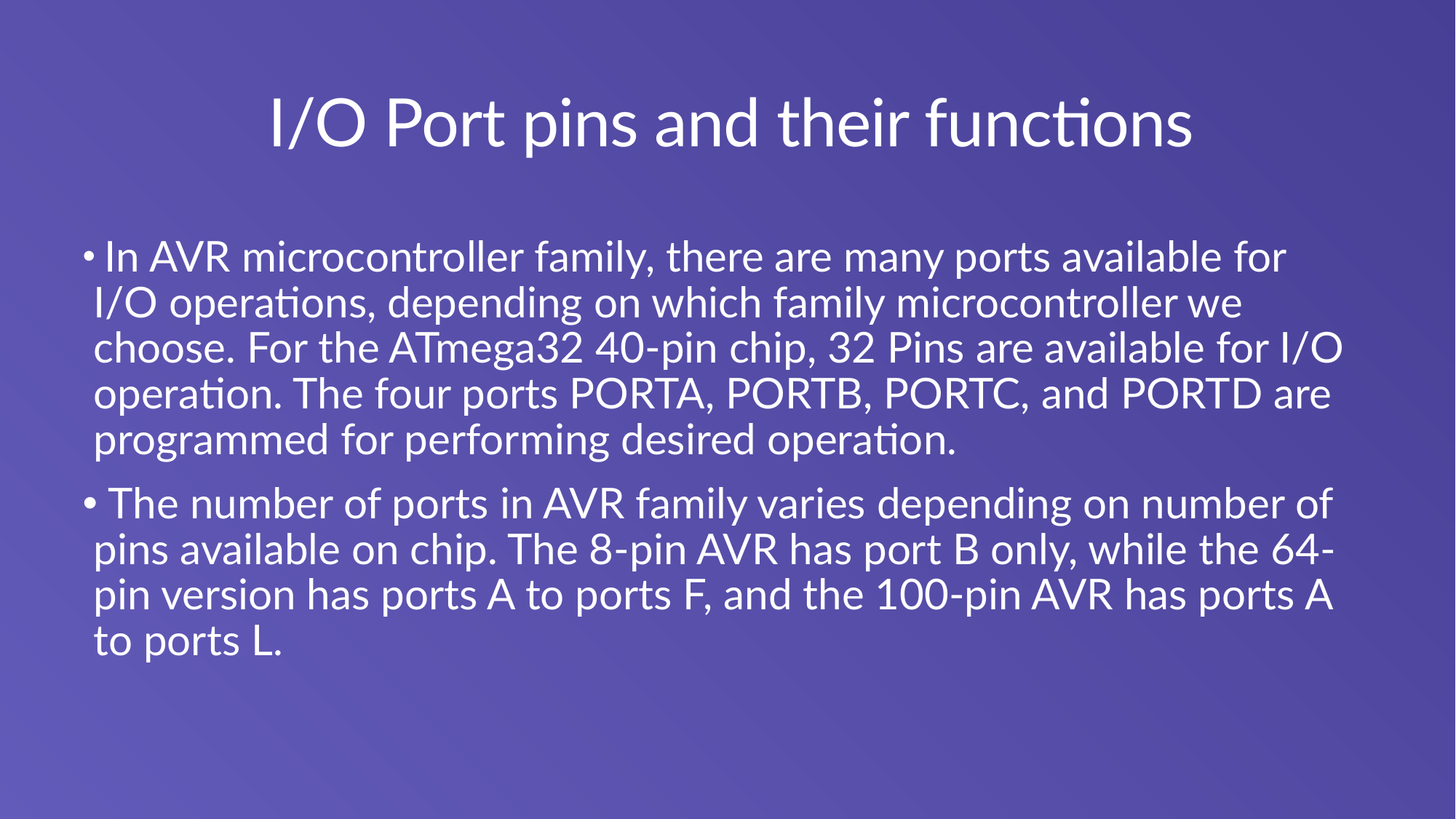

# I/O Port pins and their functions
 In AVR microcontroller family, there are many ports available for I/O operations, depending on which family microcontroller we choose. For the ATmega32 40-pin chip, 32 Pins are available for I/O operation. The four ports PORTA, PORTB, PORTC, and PORTD are programmed for performing desired operation.
 The number of ports in AVR family varies depending on number of pins available on chip. The 8-pin AVR has port B only, while the 64-pin version has ports A to ports F, and the 100-pin AVR has ports A to ports L.